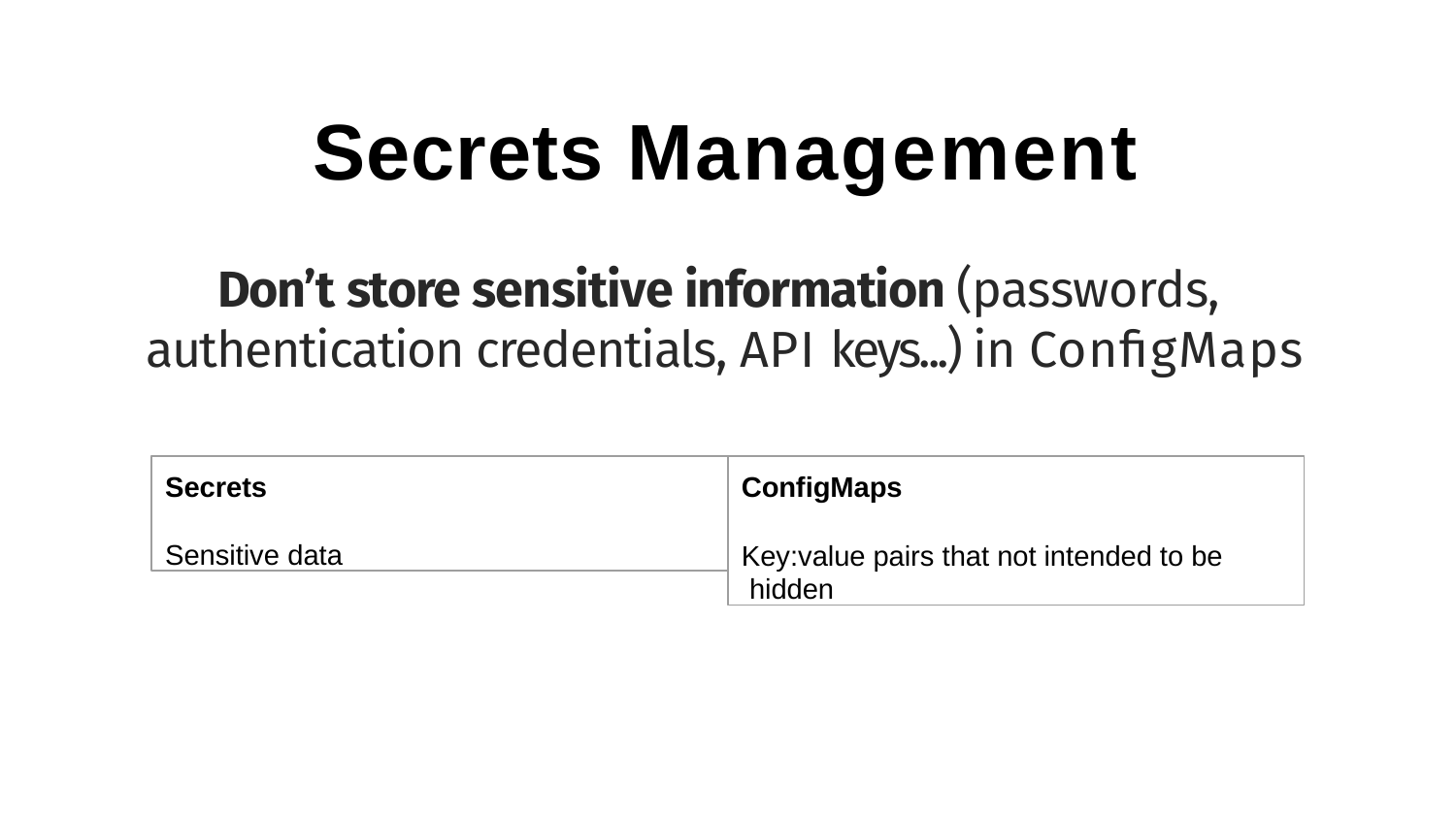

# Secrets Management
Don’t store sensitive information (passwords,  authentication credentials, API keys...) in ConﬁgMaps

Secrets

Sensitive data
ConfigMaps

Key:value pairs that not intended to be  hidden